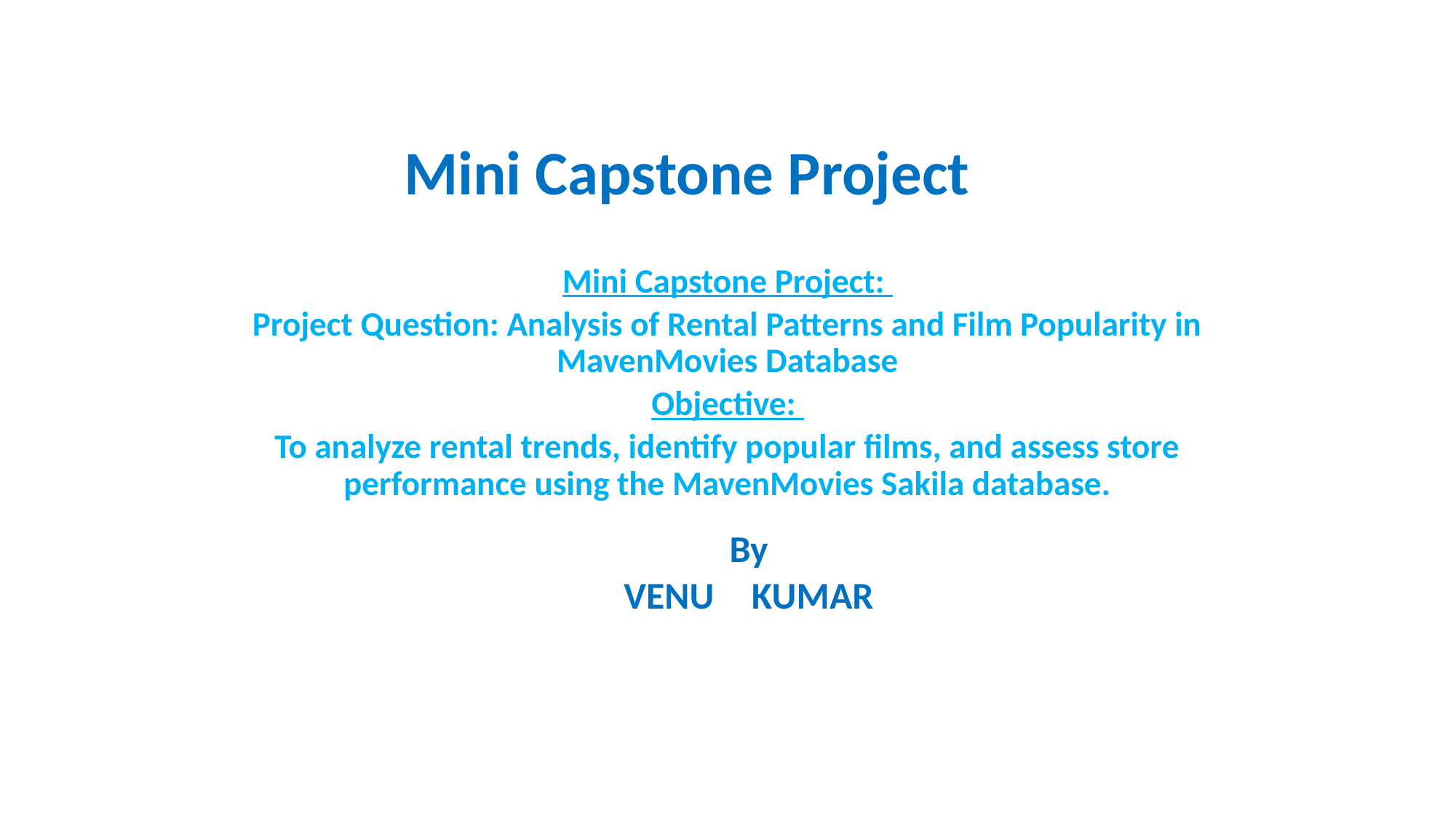

# Mini Capstone Project
Mini Capstone Project:
Project Question: Analysis of Rental Patterns and Film Popularity in MavenMovies Database
Objective:
To analyze rental trends, identify popular films, and assess store performance using the MavenMovies Sakila database.

						By
						VENU 	KUMAR